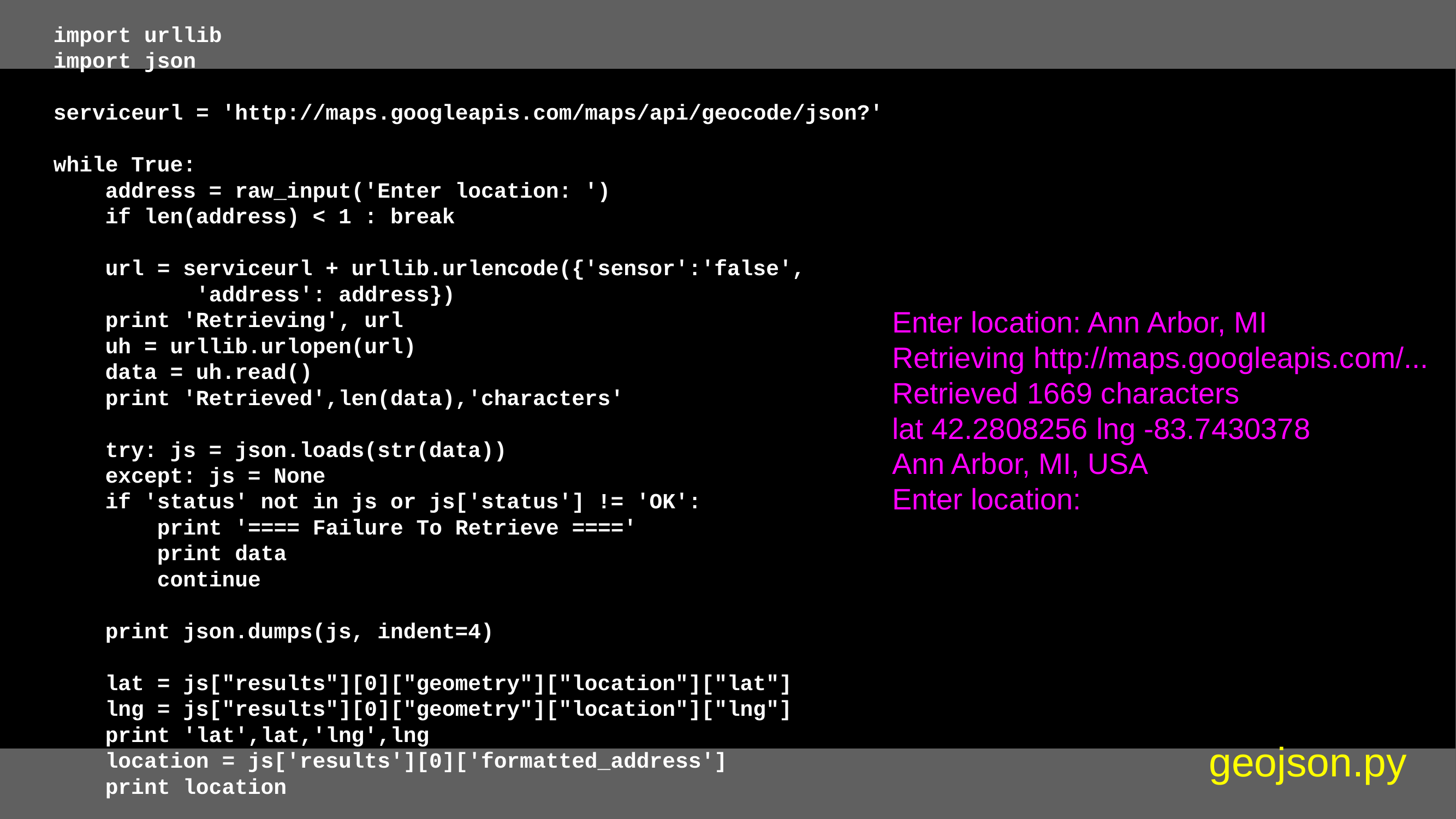

import urllib
import json

serviceurl = 'http://maps.googleapis.com/maps/api/geocode/json?'

while True:
    address = raw_input('Enter location: ')
    if len(address) < 1 : break

    url = serviceurl + urllib.urlencode({'sensor':'false',
           'address': address})
    print 'Retrieving', url
    uh = urllib.urlopen(url)
    data = uh.read()
    print 'Retrieved',len(data),'characters'

    try: js = json.loads(str(data))
    except: js = None
    if 'status' not in js or js['status'] != 'OK':
        print '==== Failure To Retrieve ===='
        print data
        continue

    print json.dumps(js, indent=4)

    lat = js["results"][0]["geometry"]["location"]["lat"]
    lng = js["results"][0]["geometry"]["location"]["lng"]
    print 'lat',lat,'lng',lng
    location = js['results'][0]['formatted_address']
    print location
#

Enter location: Ann Arbor, MI
Retrieving http://maps.googleapis.com/...
Retrieved 1669 characters
lat 42.2808256 lng -83.7430378
Ann Arbor, MI, USA
Enter location:
geojson.py